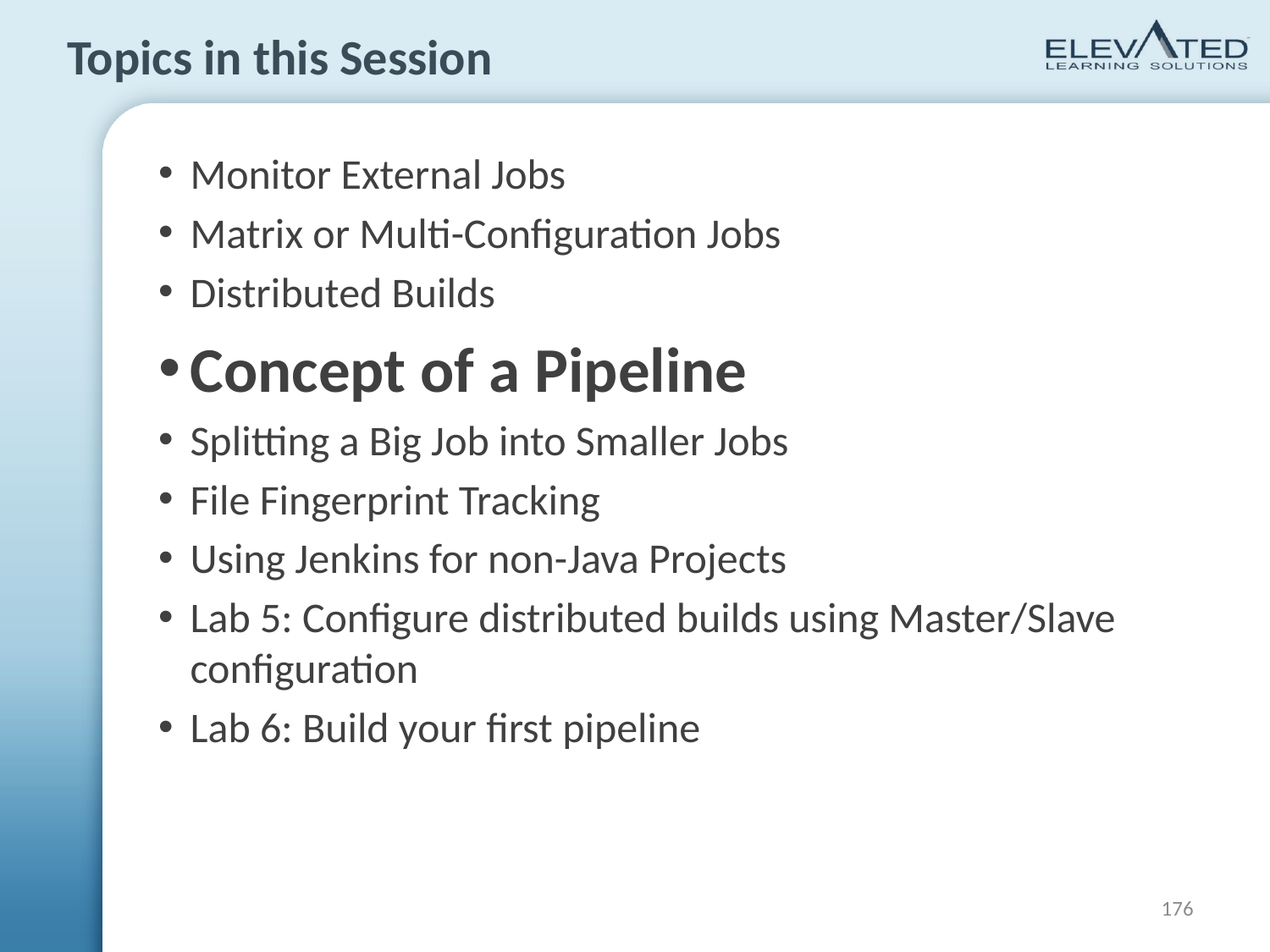

# Topics in this Session
Monitor External Jobs
Matrix or Multi-Configuration Jobs
Distributed Builds
Concept of a Pipeline
Splitting a Big Job into Smaller Jobs
File Fingerprint Tracking
Using Jenkins for non-Java Projects
Lab 5: Configure distributed builds using Master/Slave configuration
Lab 6: Build your first pipeline

176